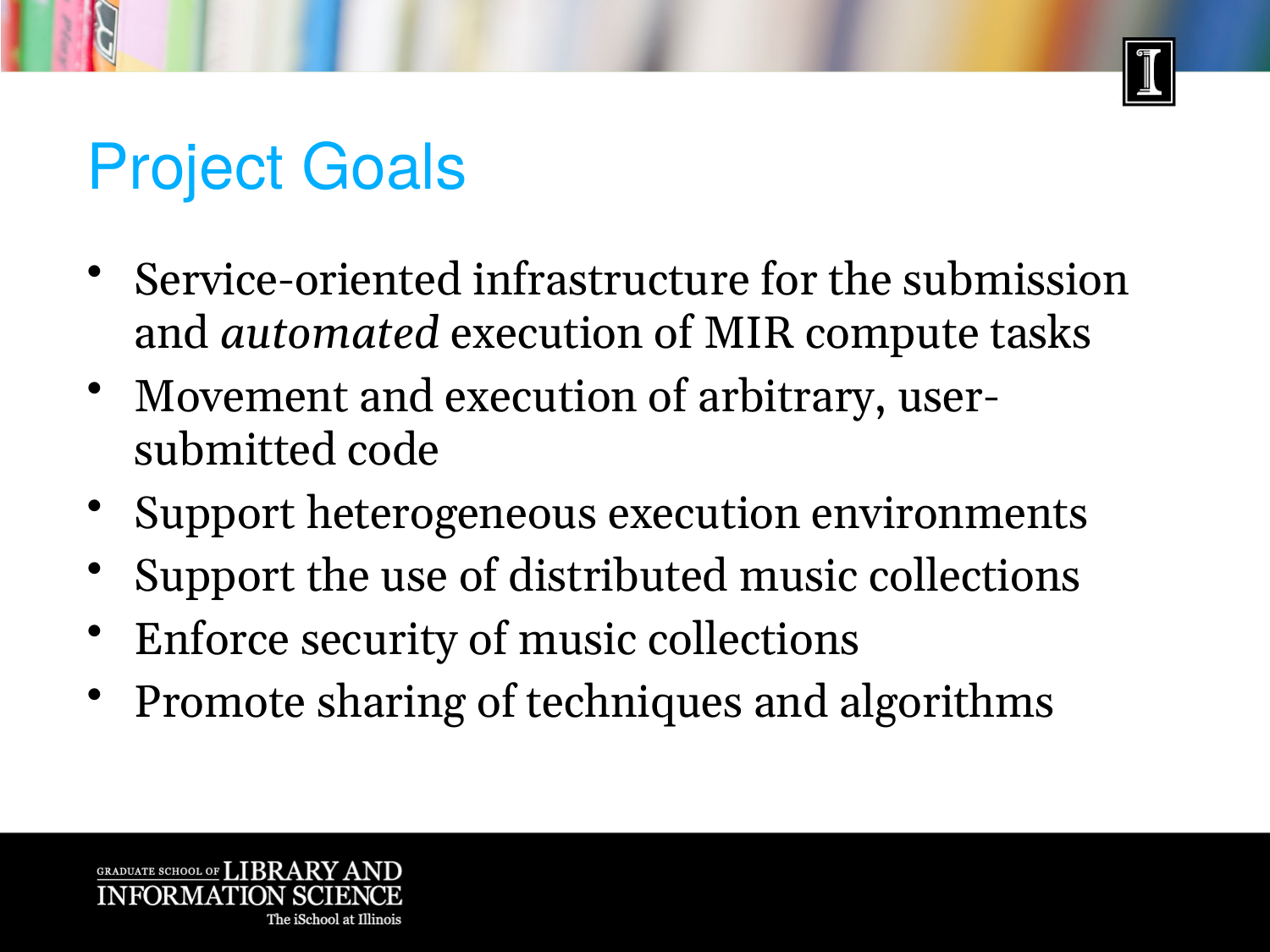

# Project Goals
Service-oriented infrastructure for the submission and automated execution of MIR compute tasks
Movement and execution of arbitrary, user-submitted code
Support heterogeneous execution environments
Support the use of distributed music collections
Enforce security of music collections
Promote sharing of techniques and algorithms
11